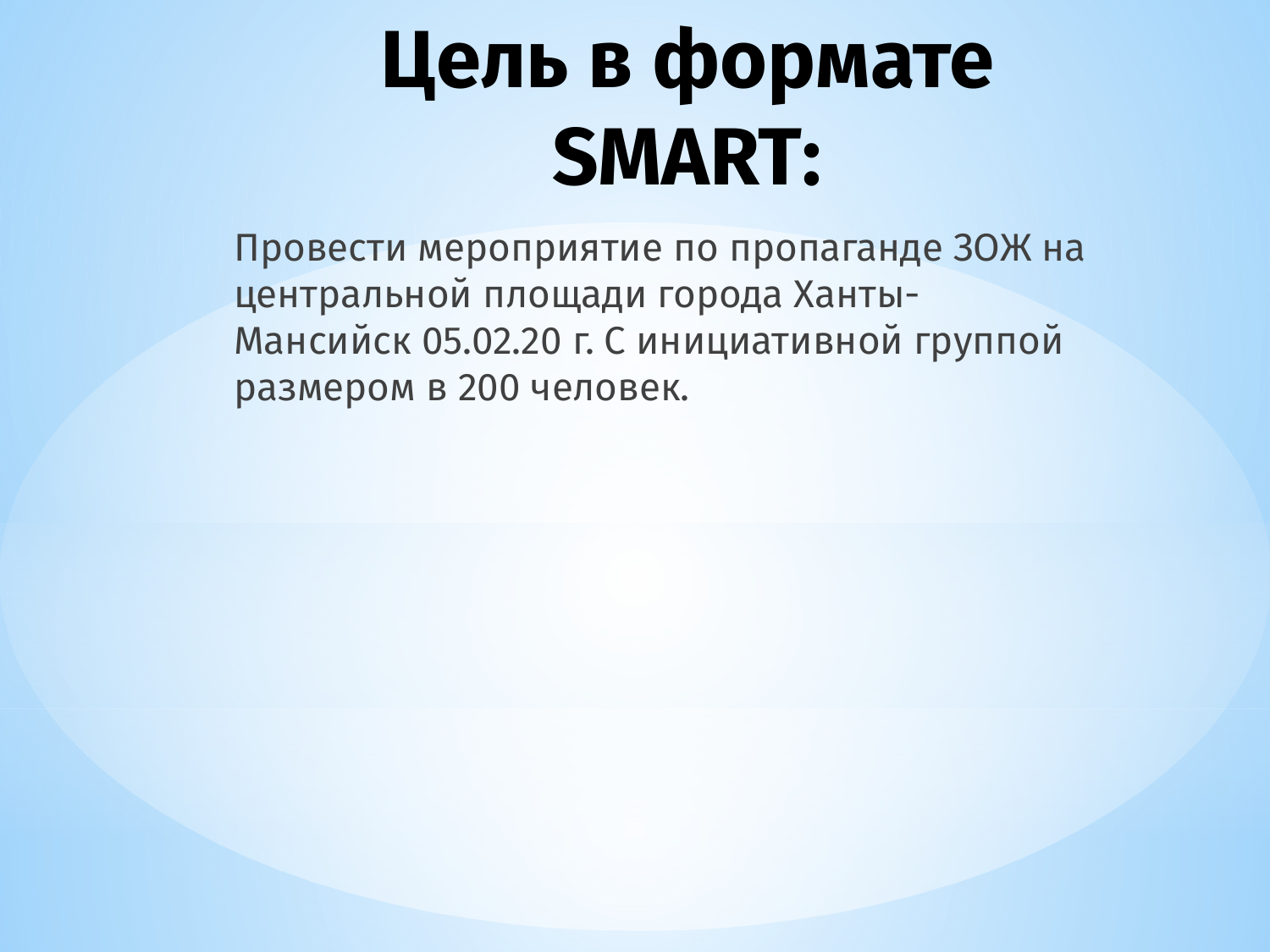

# Цель в формате SMART:
Провести мероприятие по пропаганде ЗОЖ на центральной площади города Ханты-Мансийск 05.02.20 г. С инициативной группой размером в 200 человек.